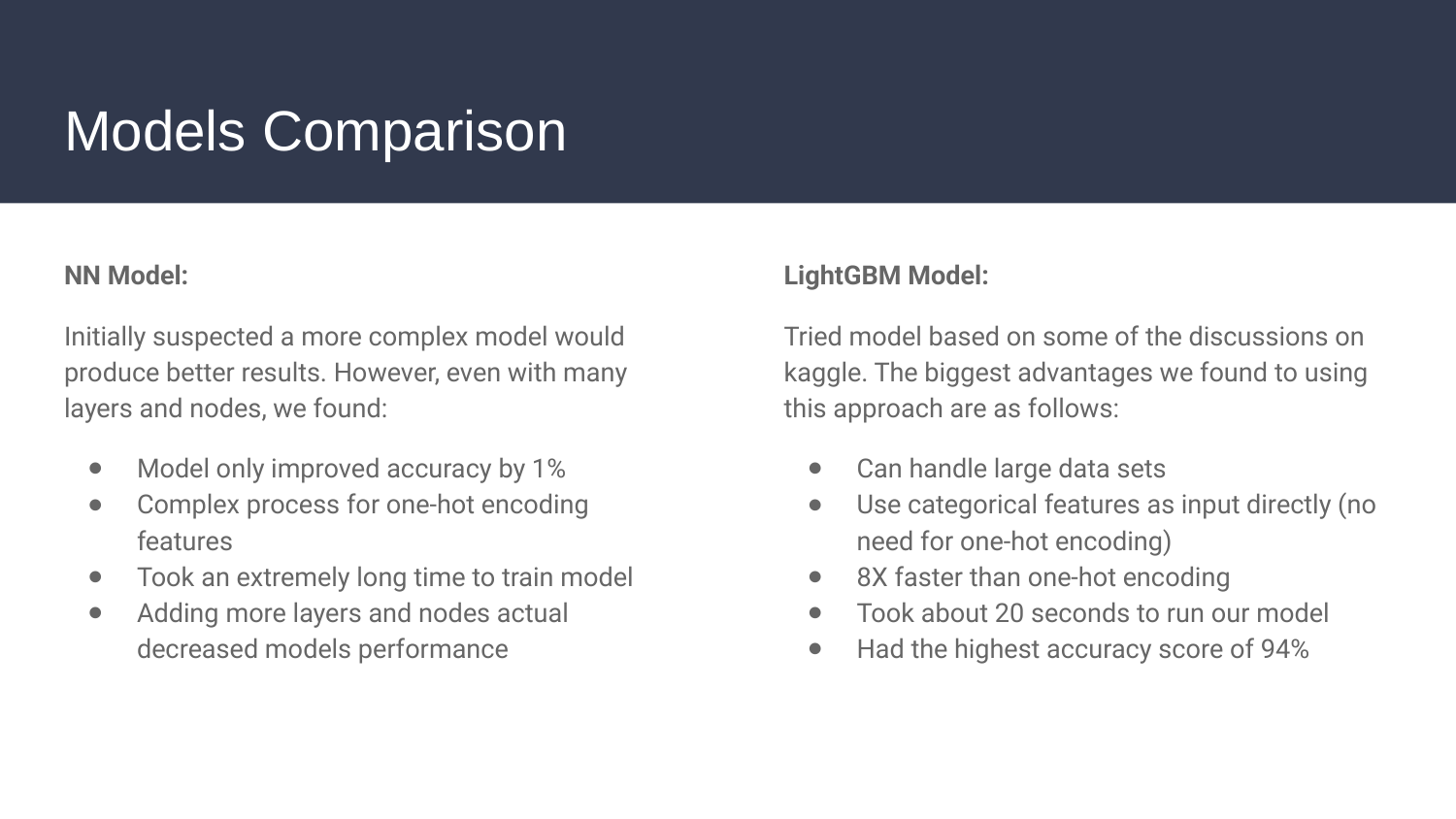

# Models Comparison
NN Model:
Initially suspected a more complex model would produce better results. However, even with many layers and nodes, we found:
Model only improved accuracy by 1%
Complex process for one-hot encoding features
Took an extremely long time to train model
Adding more layers and nodes actual decreased models performance
LightGBM Model:
Tried model based on some of the discussions on kaggle. The biggest advantages we found to using this approach are as follows:
Can handle large data sets
Use categorical features as input directly (no need for one-hot encoding)
8X faster than one-hot encoding
Took about 20 seconds to run our model
Had the highest accuracy score of 94%